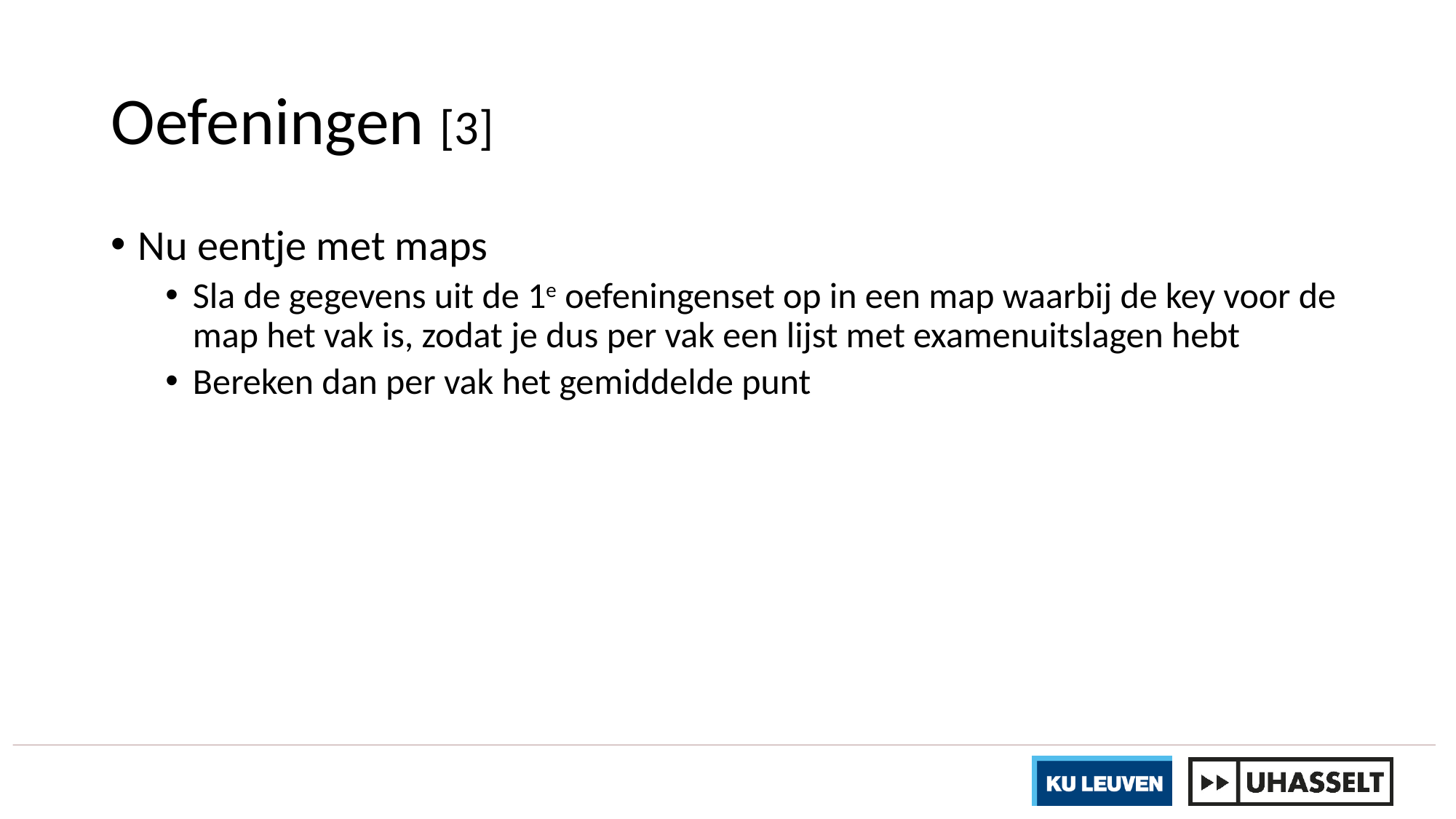

# Oefeningen [3]
Nu eentje met maps
Sla de gegevens uit de 1e oefeningenset op in een map waarbij de key voor de map het vak is, zodat je dus per vak een lijst met examenuitslagen hebt
Bereken dan per vak het gemiddelde punt